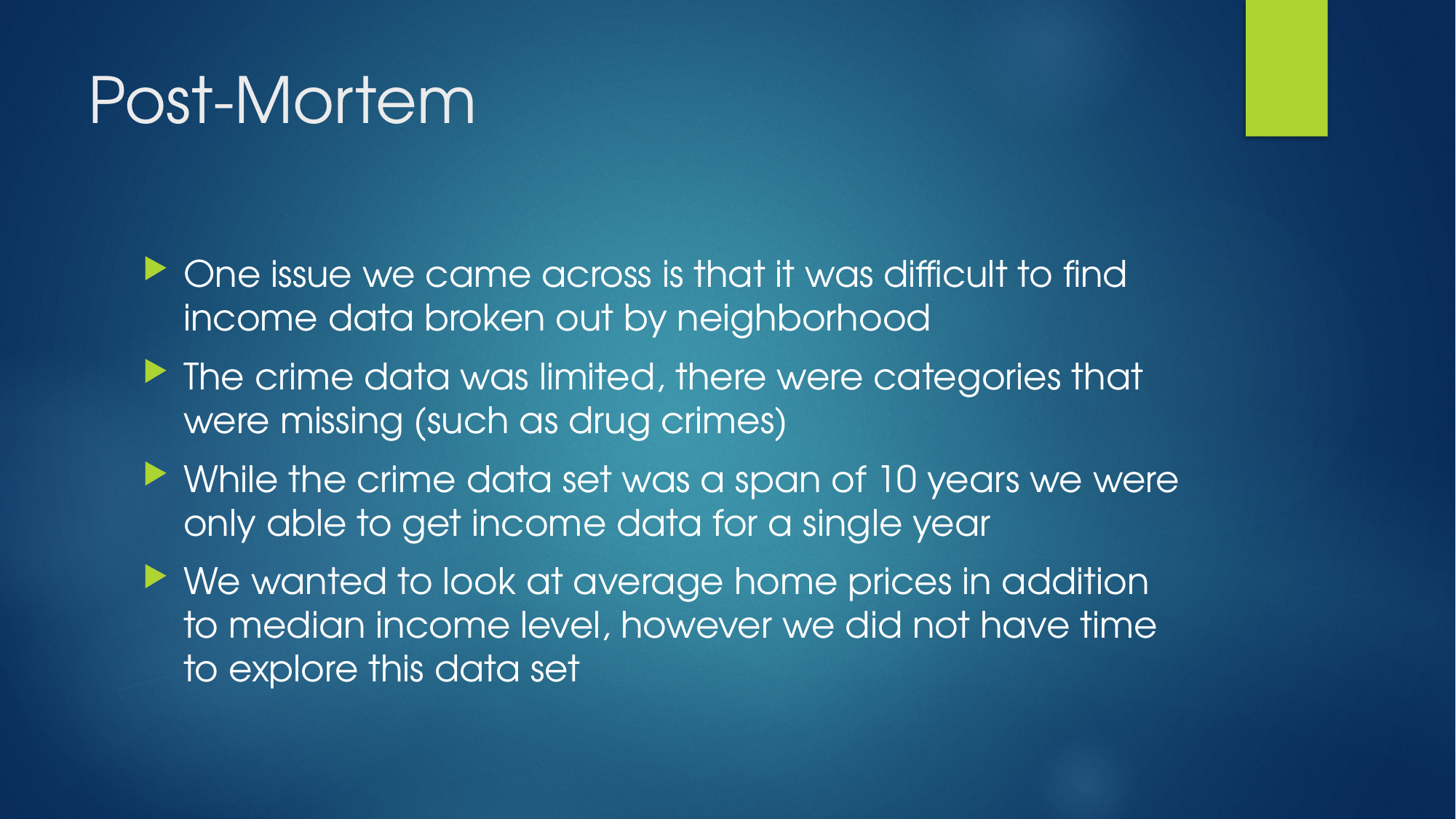

# Post-Mortem
One issue we came across is that it was difficult to find income data broken out by neighborhood
The crime data was limited, there were categories that were missing (such as drug crimes)
While the crime data set was a span of 10 years we were only able to get income data for a single year
We wanted to look at average home prices in addition to median income level, however we did not have time to explore this data set